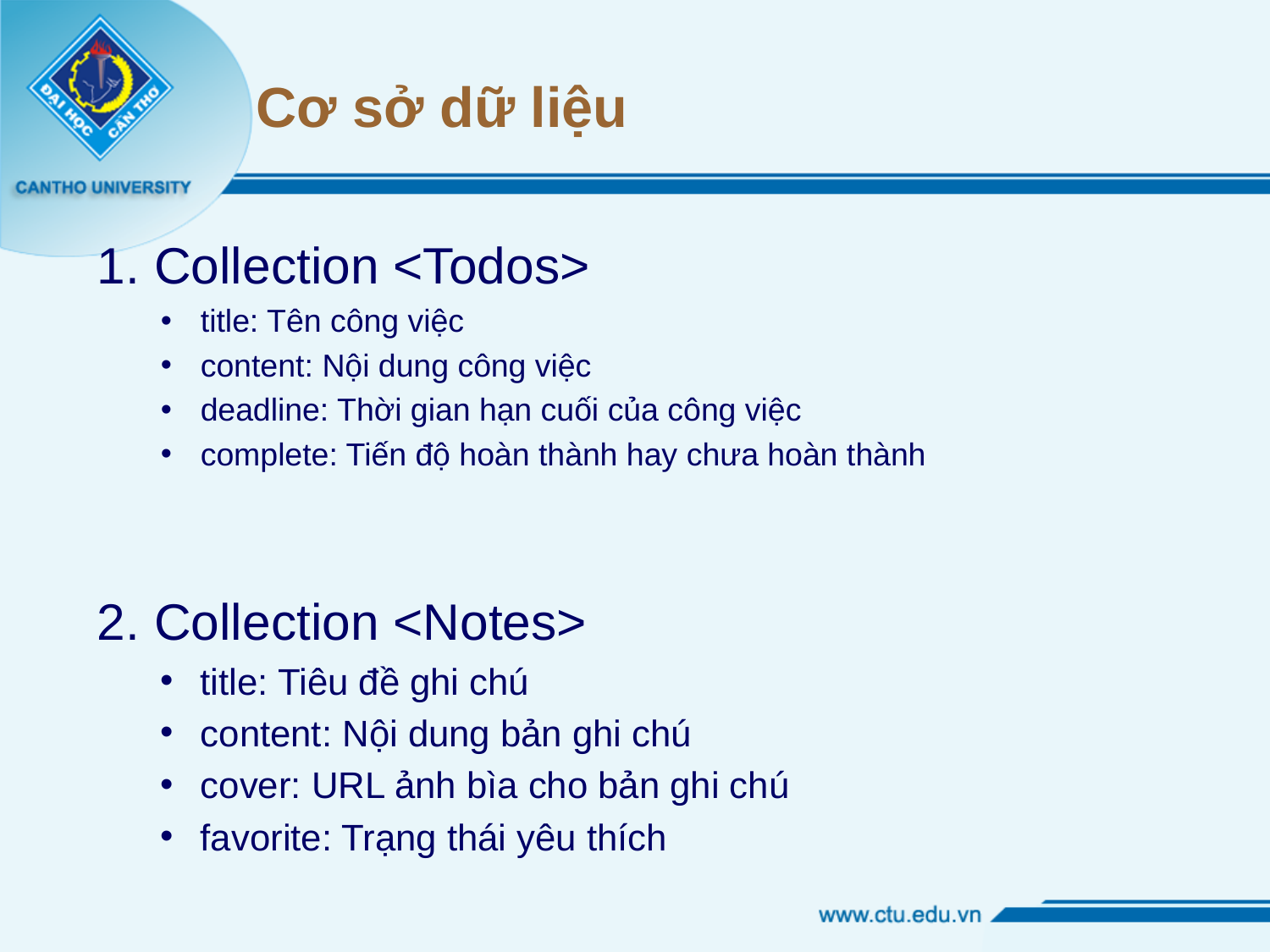

# Cơ sở dữ liệu
1. Collection <Todos>
title: Tên công việc
content: Nội dung công việc
deadline: Thời gian hạn cuối của công việc
complete: Tiến độ hoàn thành hay chưa hoàn thành

2. Collection <Notes>
title: Tiêu đề ghi chú
content: Nội dung bản ghi chú
cover: URL ảnh bìa cho bản ghi chú
favorite: Trạng thái yêu thích